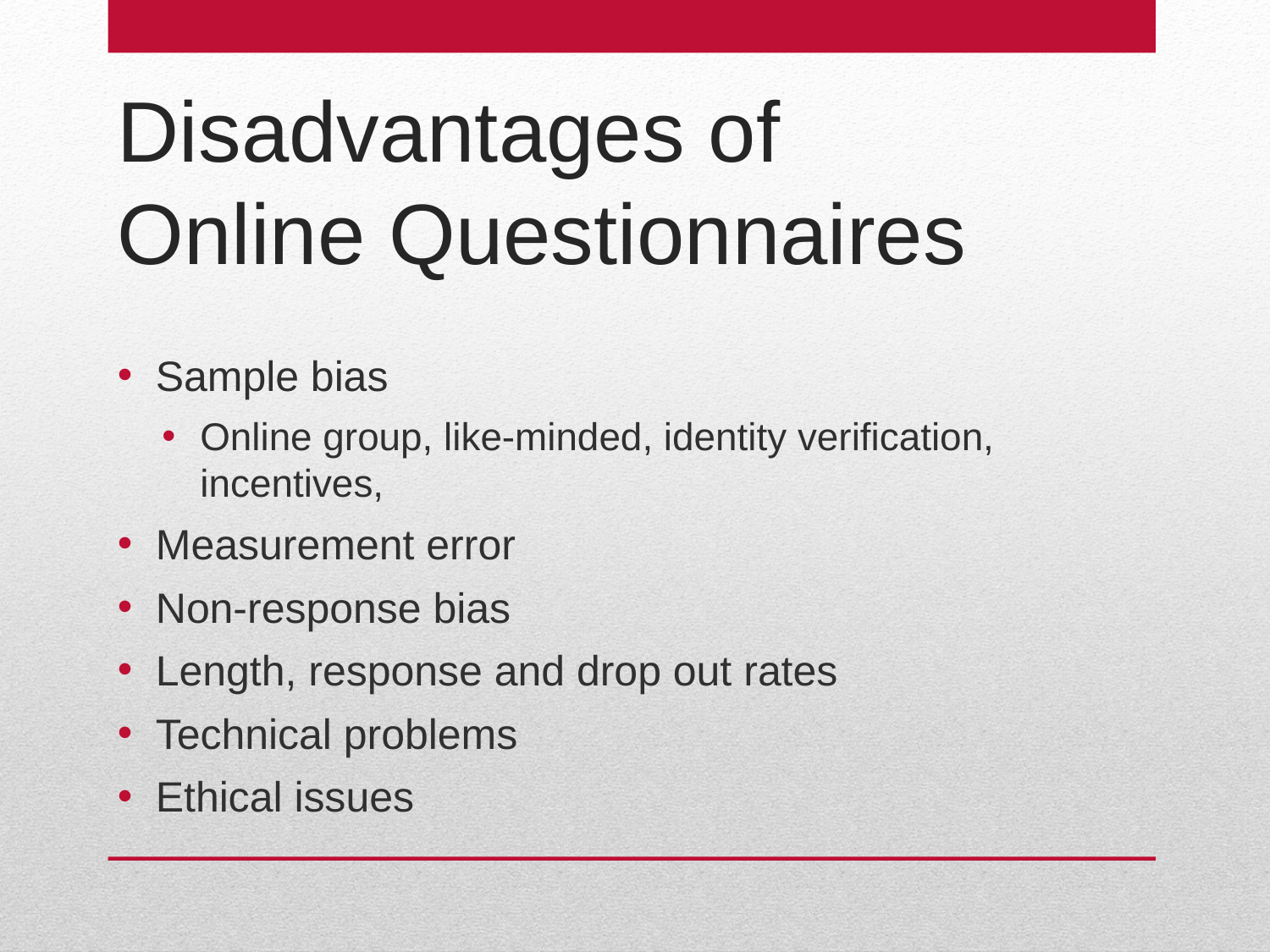

# Disadvantages of Online Questionnaires
Sample bias
Online group, like-minded, identity verification, incentives,
Measurement error
Non-response bias
Length, response and drop out rates
Technical problems
Ethical issues